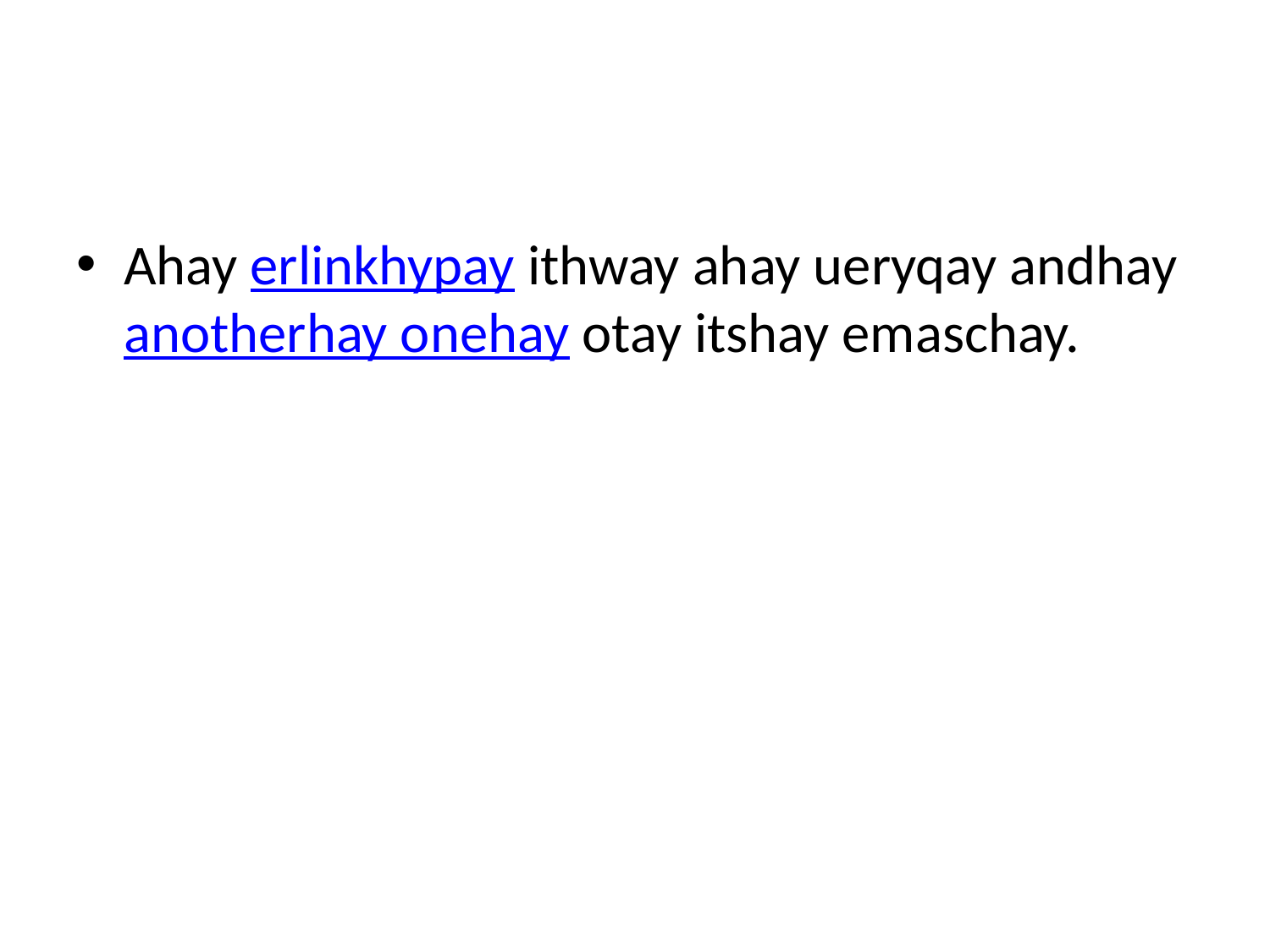

#
Ahay erlinkhypay ithway ahay ueryqay andhay anotherhay onehay otay itshay emaschay.